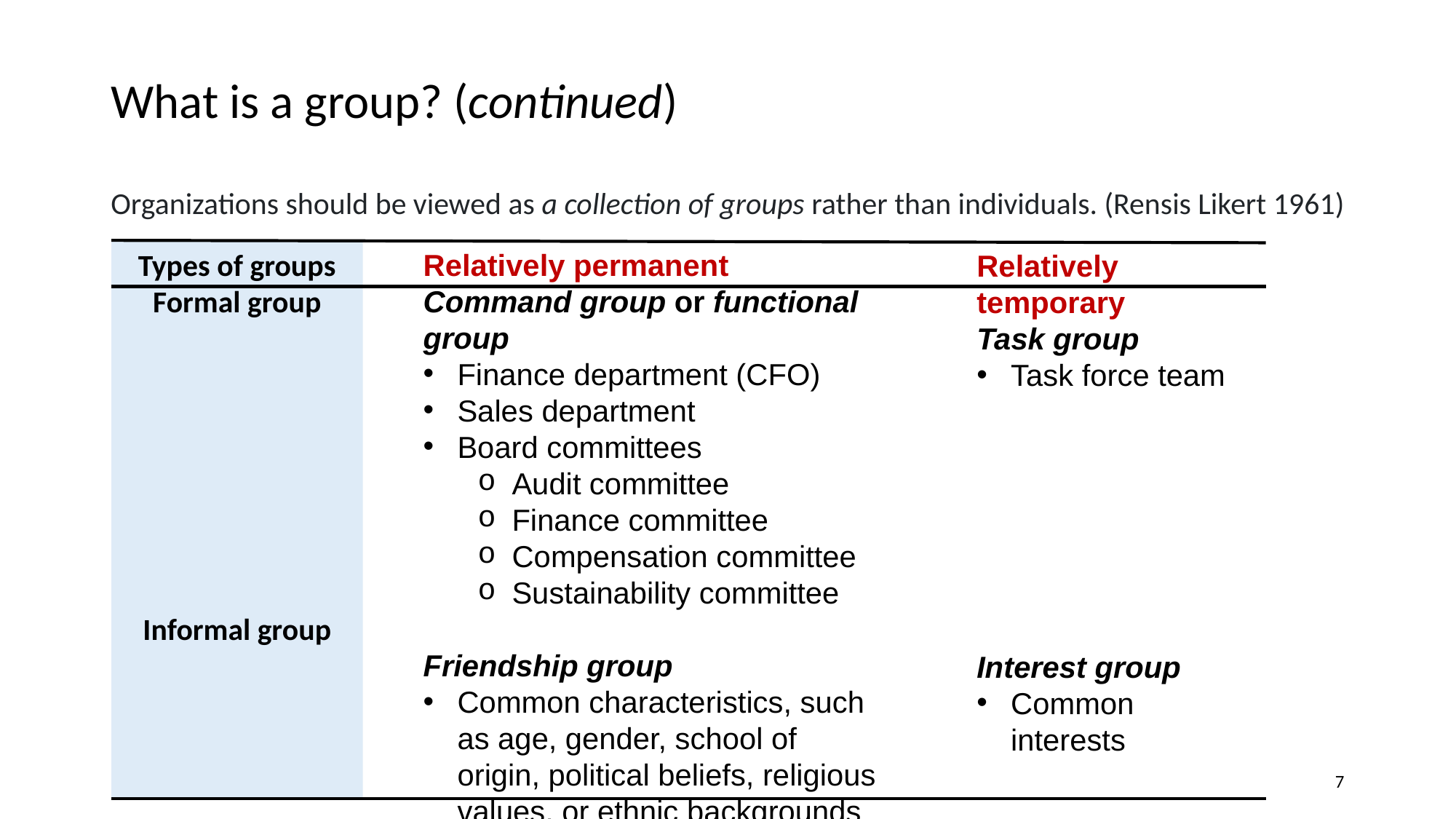

# What is a group? (continued)
Organizations should be viewed as a collection of groups rather than individuals. (Rensis Likert 1961)
Relatively permanent
Command group or functional group
Finance department (CFO)
Sales department
Board committees
Audit committee
Finance committee
Compensation committee
Sustainability committee

Friendship group
Common characteristics, such as age, gender, school of origin, political beliefs, religious values, or ethnic backgrounds
Types of groups
Formal group

Informal group

Relatively temporary
Task group
Task force team

Interest group
Common interests

7